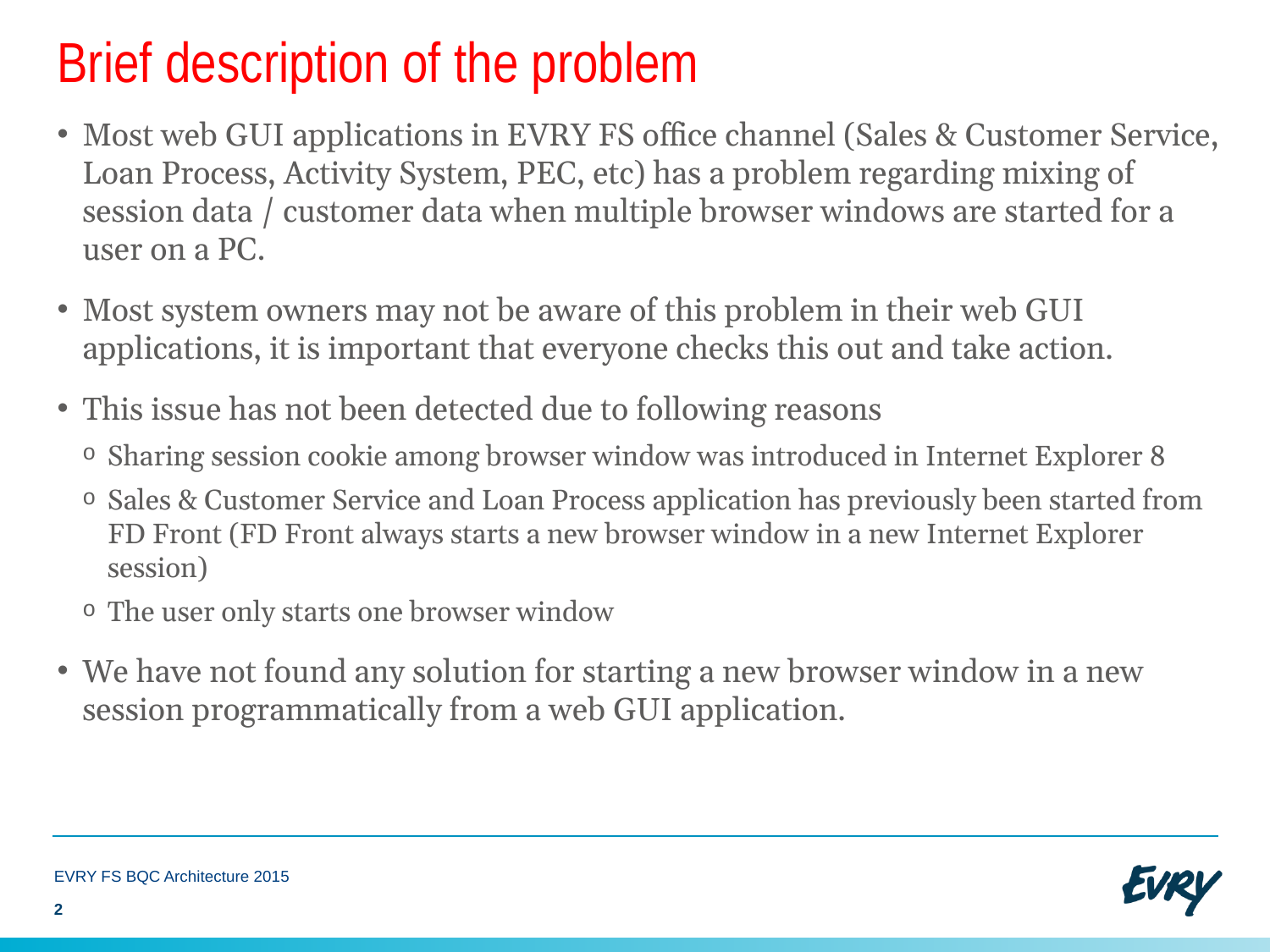

# Brief description of the problem
Most web GUI applications in EVRY FS office channel (Sales & Customer Service, Loan Process, Activity System, PEC, etc) has a problem regarding mixing of session data / customer data when multiple browser windows are started for a user on a PC.
Most system owners may not be aware of this problem in their web GUI applications, it is important that everyone checks this out and take action.
This issue has not been detected due to following reasons
Sharing session cookie among browser window was introduced in Internet Explorer 8
Sales & Customer Service and Loan Process application has previously been started from FD Front (FD Front always starts a new browser window in a new Internet Explorer session)
The user only starts one browser window
We have not found any solution for starting a new browser window in a new session programmatically from a web GUI application.

EVRY FS BQC Architecture 2015
2